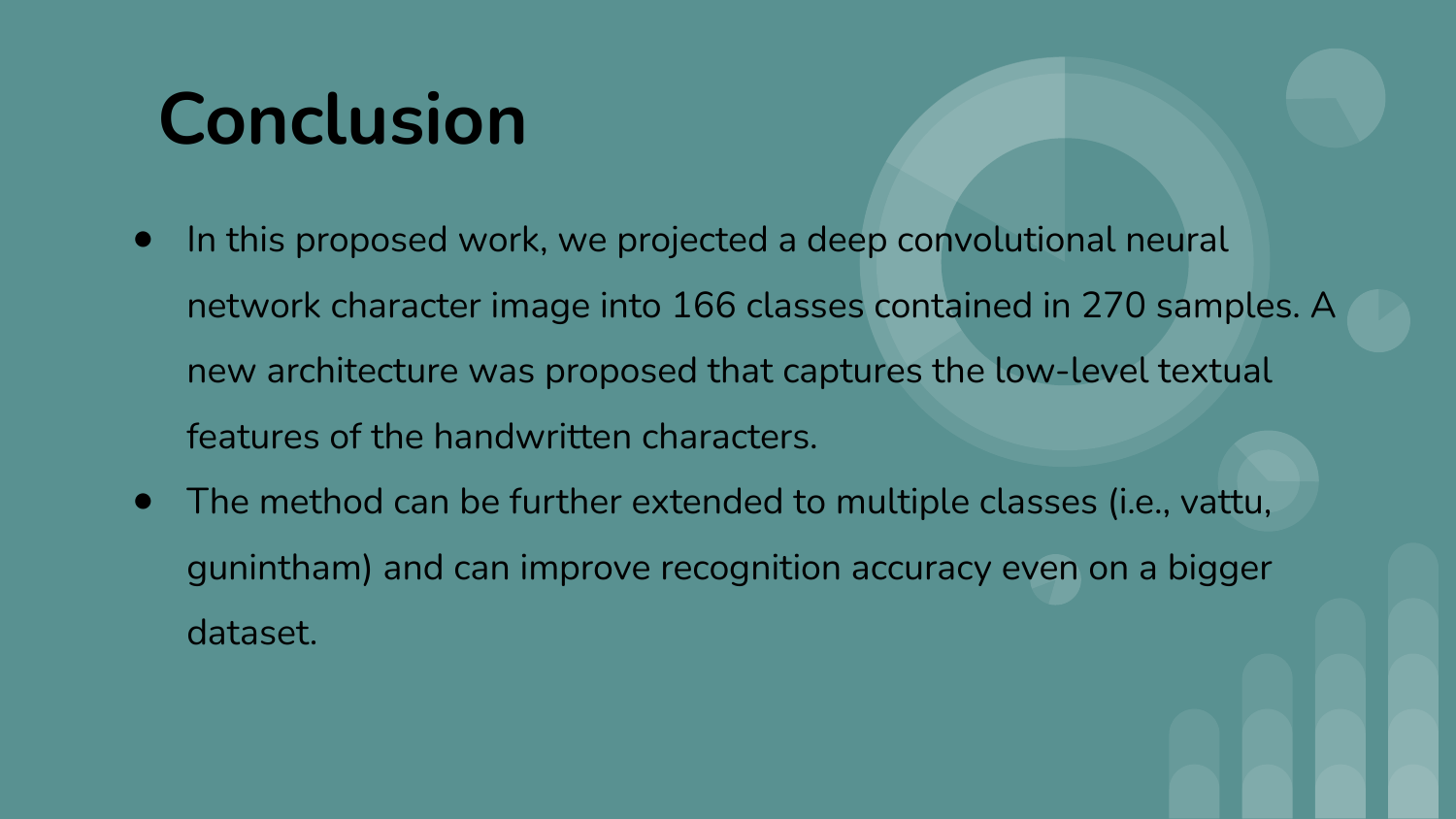

Conclusion
In this proposed work, we projected a deep convolutional neural network character image into 166 classes contained in 270 samples. A new architecture was proposed that captures the low-level textual features of the handwritten characters.
The method can be further extended to multiple classes (i.e., vattu, gunintham) and can improve recognition accuracy even on a bigger dataset.